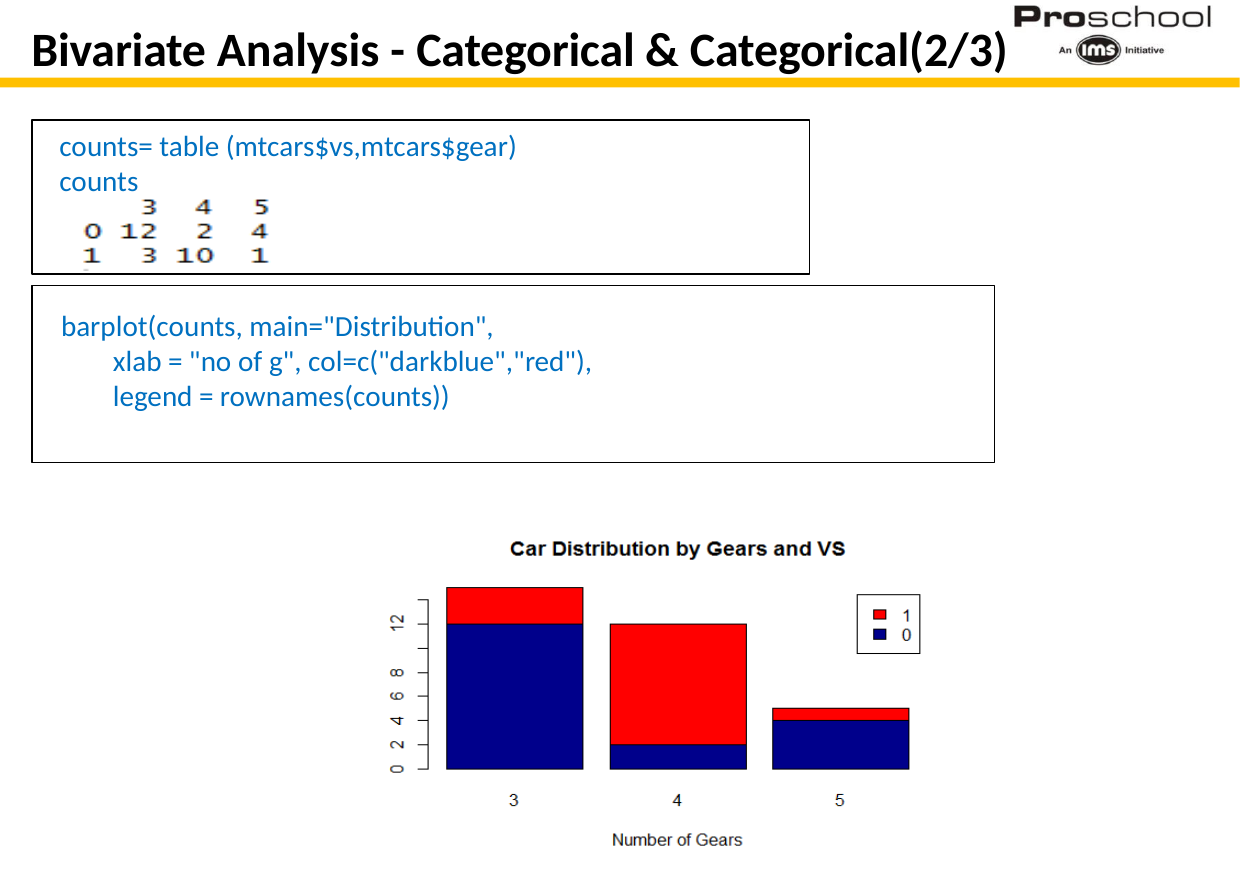

# Bivariate Analysis - Categorical & Categorical(2/3)

counts= table (mtcars$vs,mtcars$gear)
counts

barplot(counts, main="Distribution",
        xlab = "no of g", col=c("darkblue","red"),
        legend = rownames(counts))